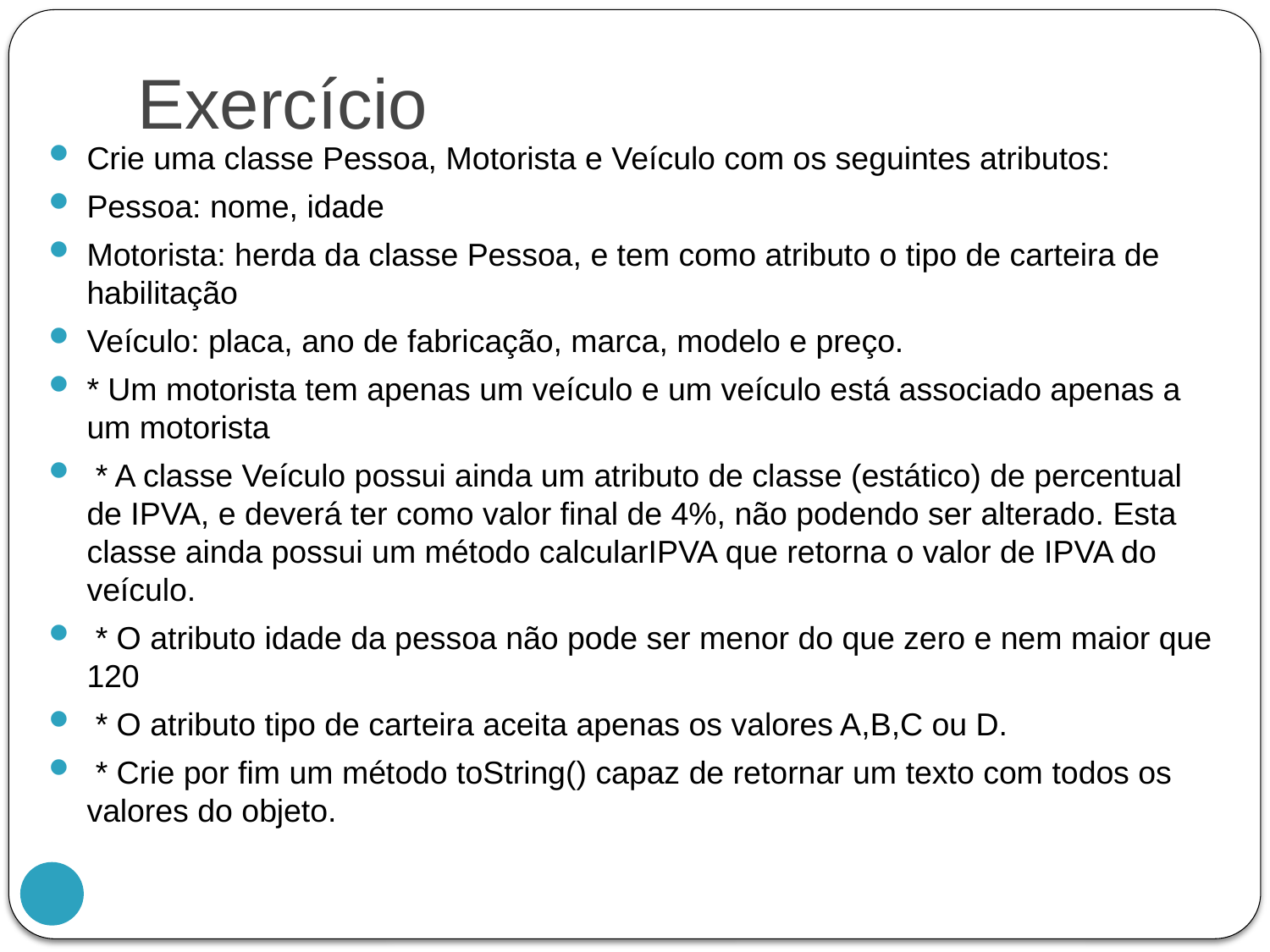

# Exercício
Crie uma classe Pessoa, Motorista e Veículo com os seguintes atributos:
Pessoa: nome, idade
Motorista: herda da classe Pessoa, e tem como atributo o tipo de carteira de habilitação
Veículo: placa, ano de fabricação, marca, modelo e preço.
* Um motorista tem apenas um veículo e um veículo está associado apenas a um motorista
 * A classe Veículo possui ainda um atributo de classe (estático) de percentual de IPVA, e deverá ter como valor final de 4%, não podendo ser alterado. Esta classe ainda possui um método calcularIPVA que retorna o valor de IPVA do veículo.
 * O atributo idade da pessoa não pode ser menor do que zero e nem maior que 120
 * O atributo tipo de carteira aceita apenas os valores A,B,C ou D.
 * Crie por fim um método toString() capaz de retornar um texto com todos os valores do objeto.
17